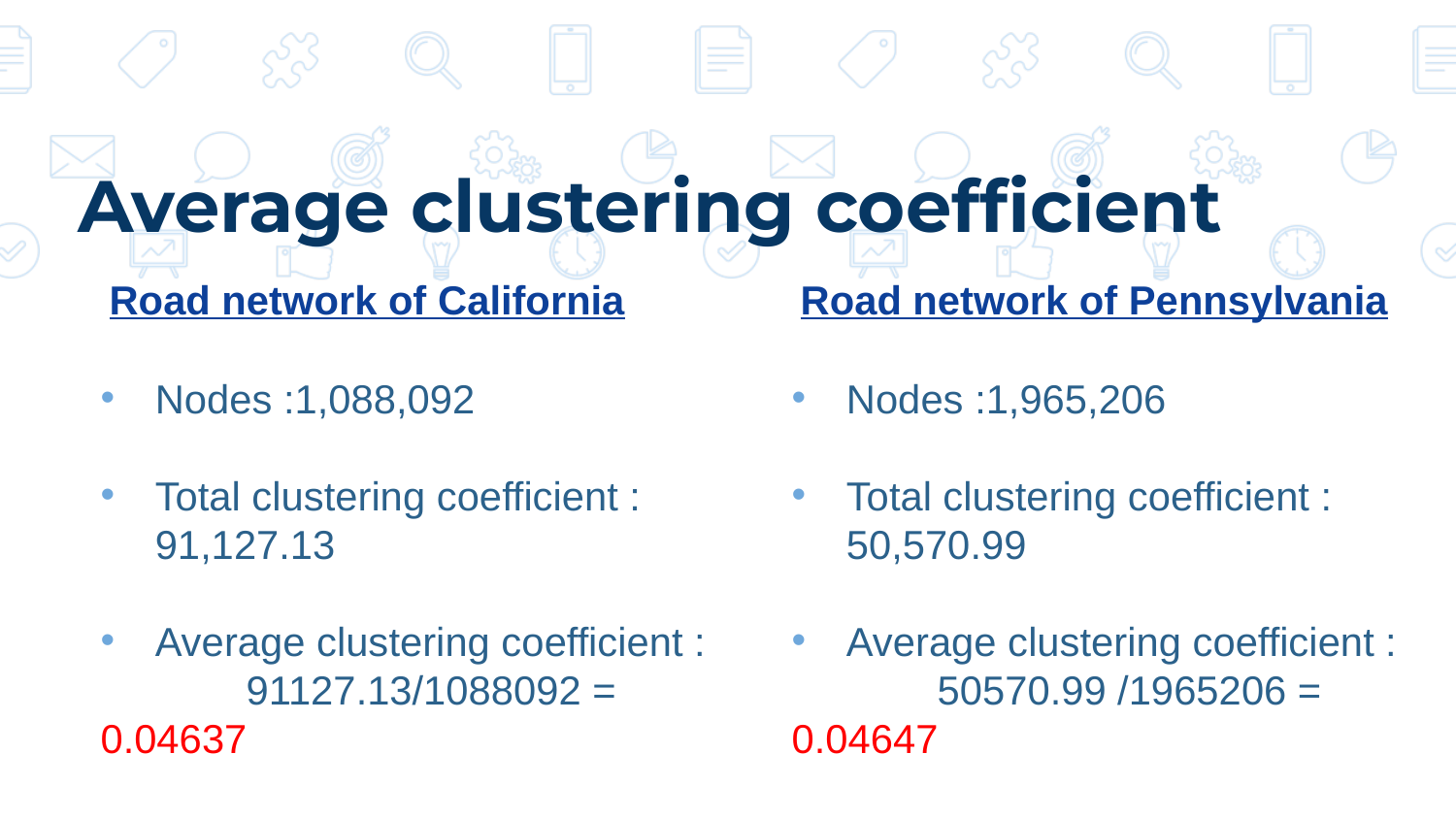

# Average clustering coefficient
      Road network of California

Nodes :1,088,092

Total clustering coefficient : 91,127.13

Average clustering coefficient :
  	91127.13/1088092 = 0.04637

      Road network of Pennsylvania

Nodes :1,965,206

Total clustering coefficient : 50,570.99

Average clustering coefficient :
  	50570.99 /1965206 = 0.04647